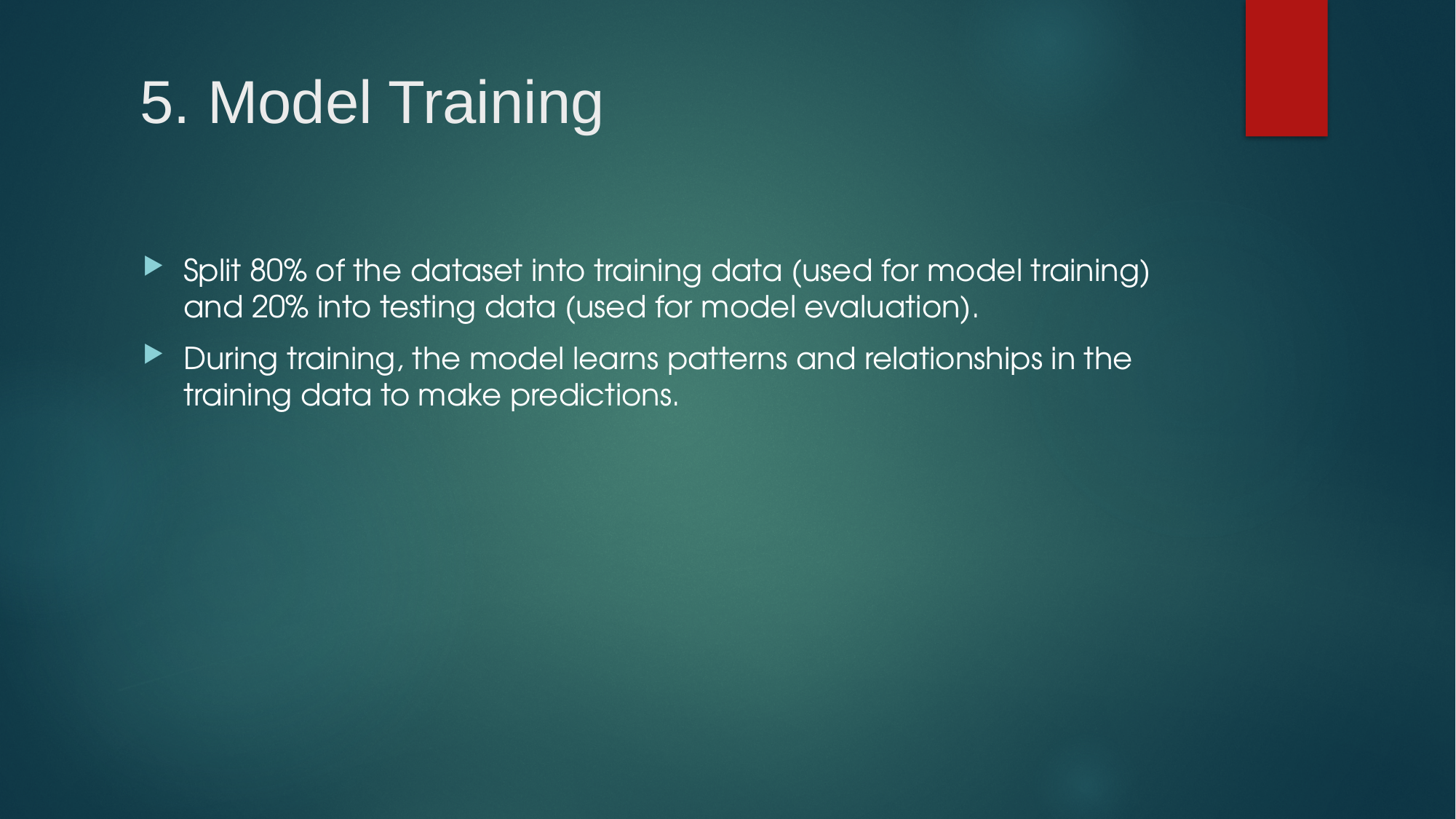

# 5. Model Training
Split 80% of the dataset into training data (used for model training) and 20% into testing data (used for model evaluation).
During training, the model learns patterns and relationships in the training data to make predictions.